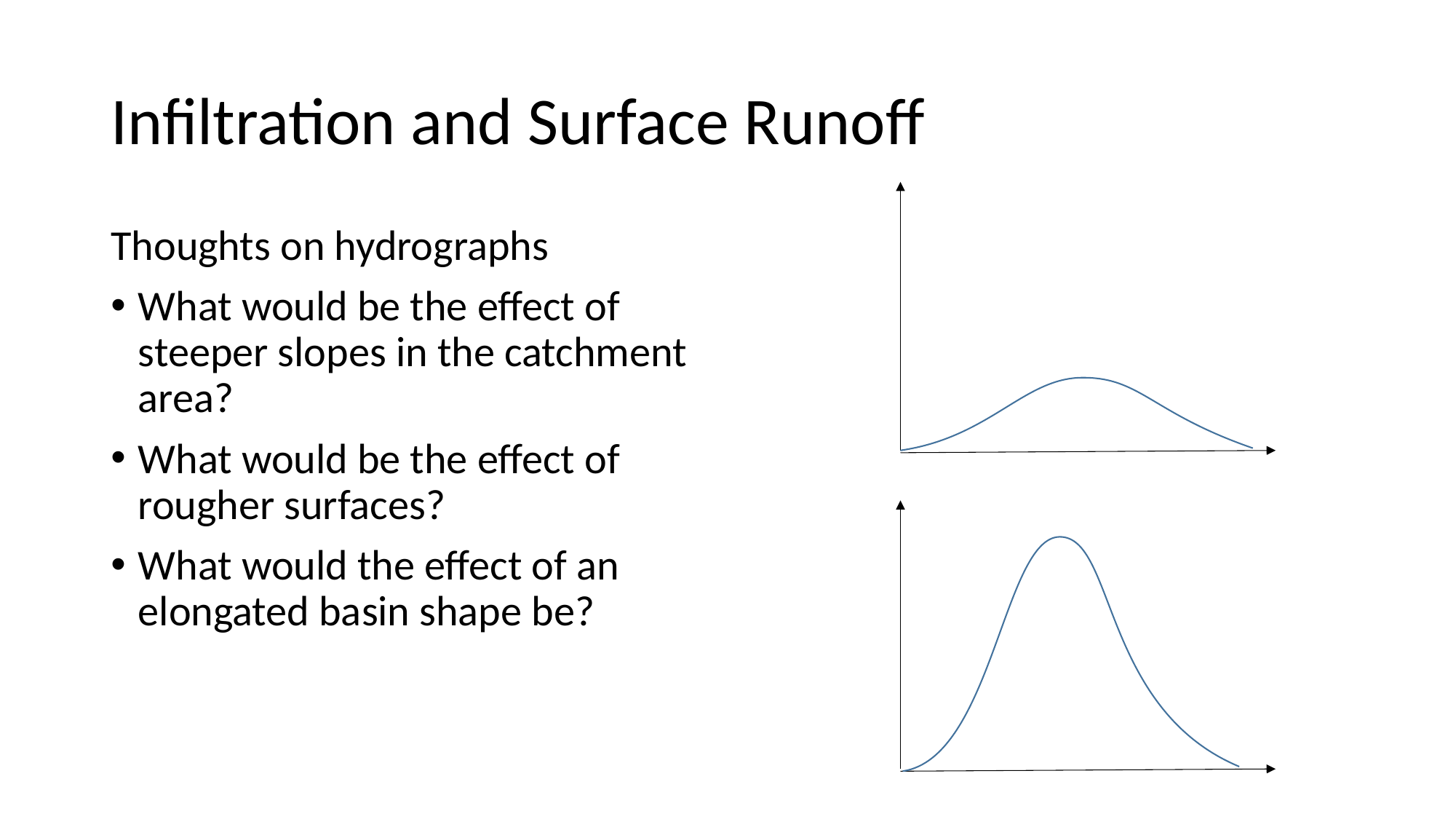

# Infiltration and Surface Runoff
Thoughts on hydrographs
What would be the effect of steeper slopes in the catchment area?
What would be the effect of rougher surfaces?
What would the effect of an elongated basin shape be?